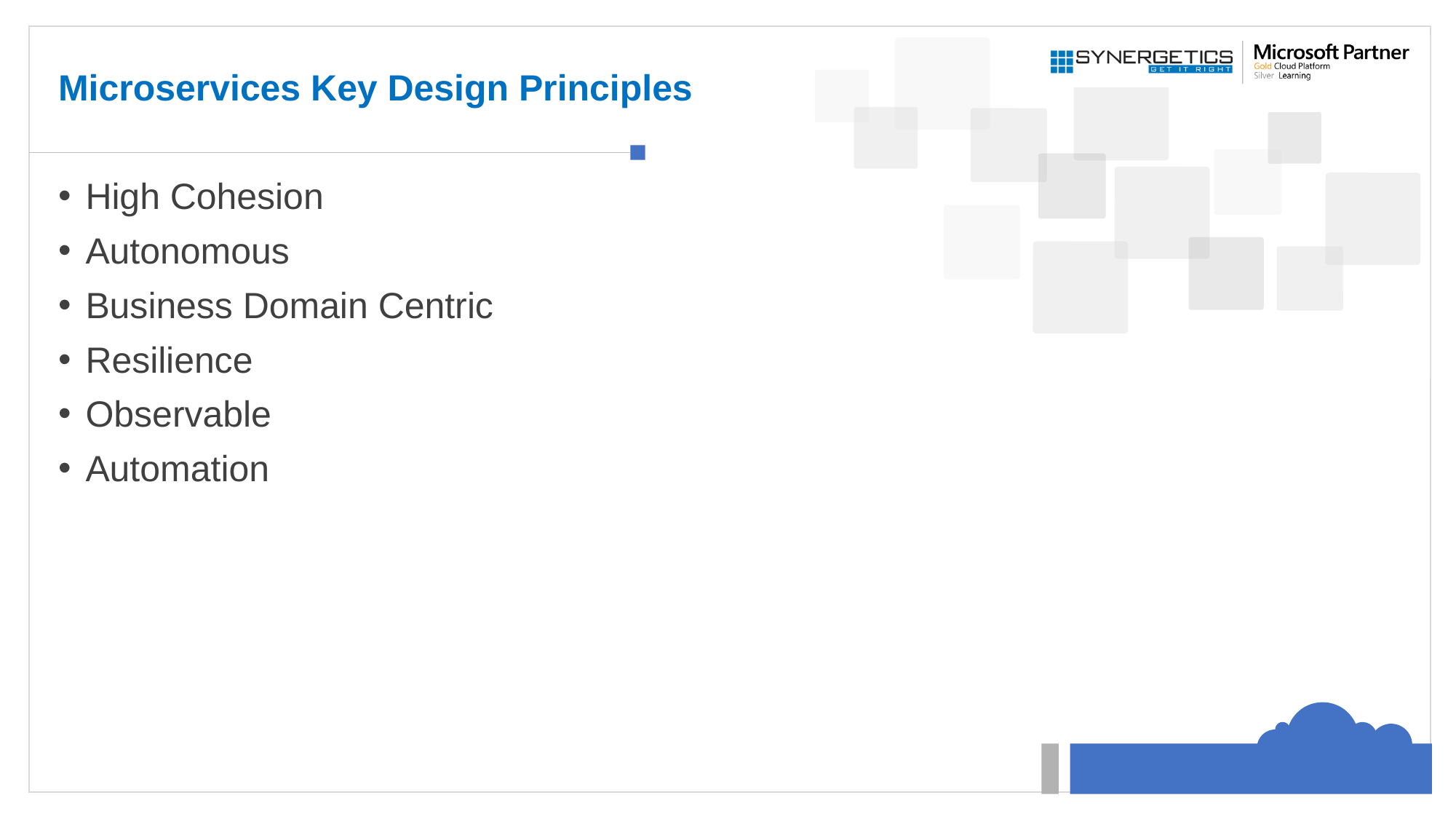

# Microservices Key Design Principles
High Cohesion
Autonomous
Business Domain Centric
Resilience
Observable
Automation